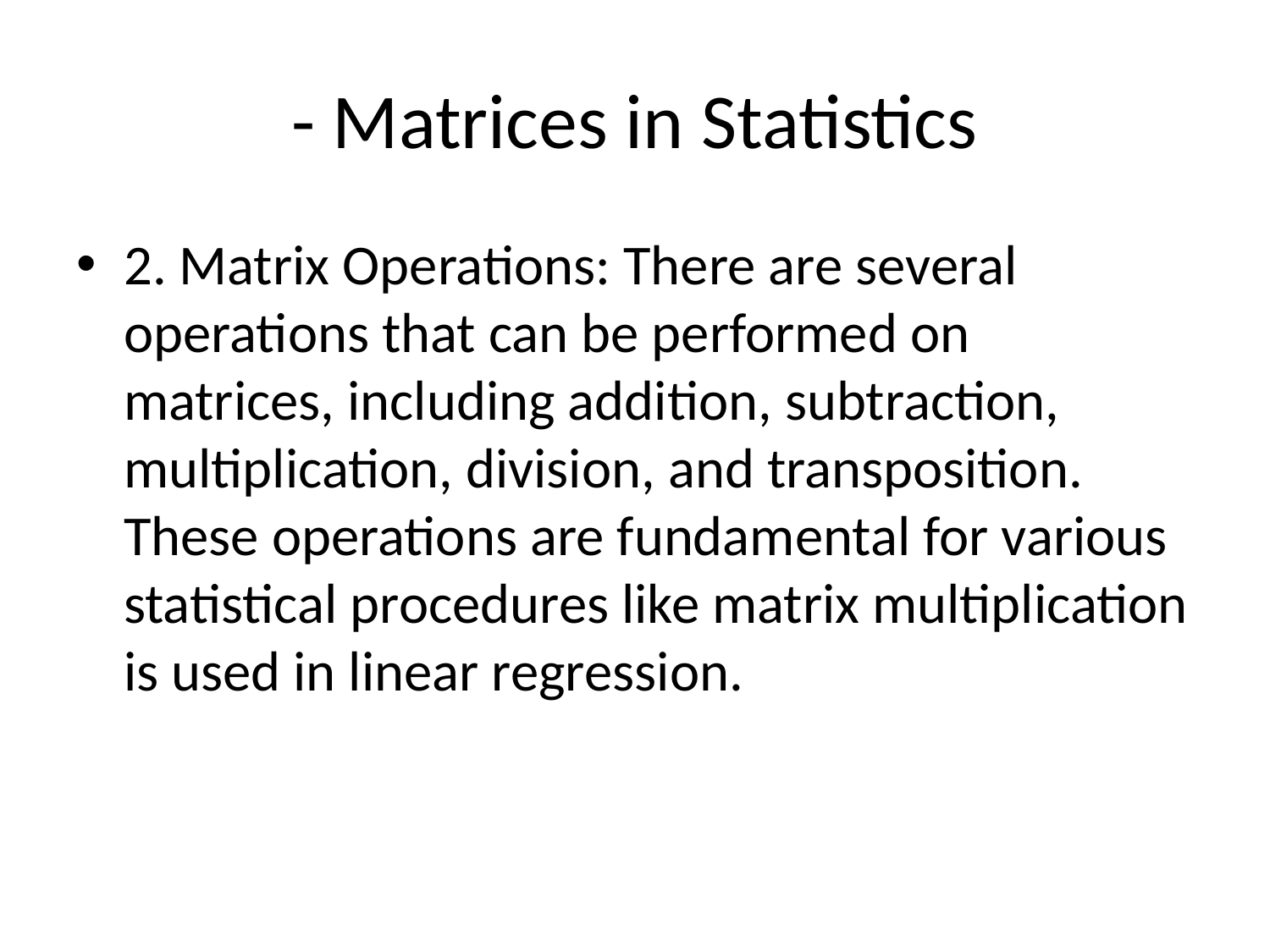

# - Matrices in Statistics
2. Matrix Operations: There are several operations that can be performed on matrices, including addition, subtraction, multiplication, division, and transposition. These operations are fundamental for various statistical procedures like matrix multiplication is used in linear regression.